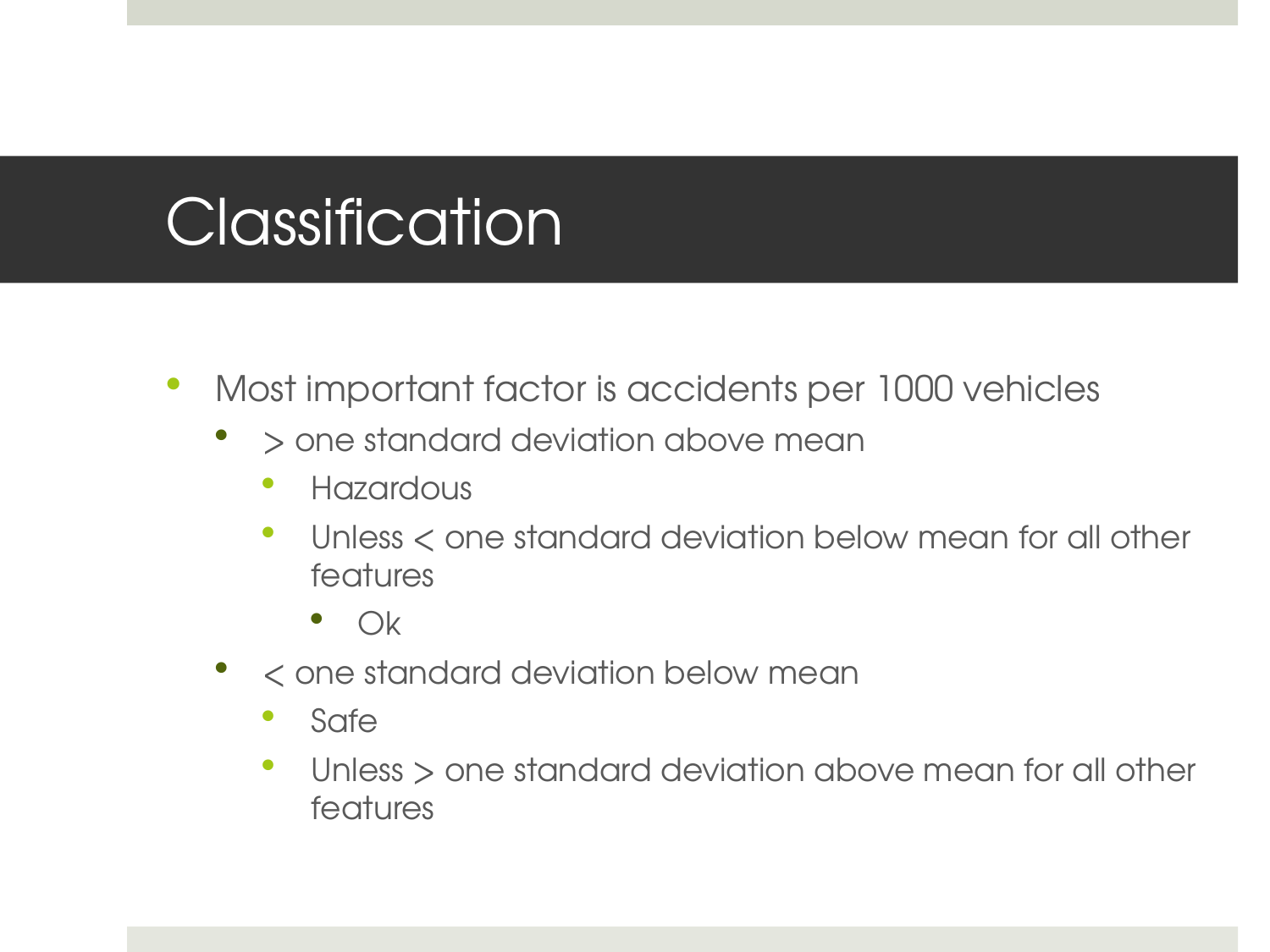

# Classification
Most important factor is accidents per 1000 vehicles
> one standard deviation above mean
Hazardous
Unless < one standard deviation below mean for all other features
Ok
< one standard deviation below mean
Safe
Unless > one standard deviation above mean for all other features